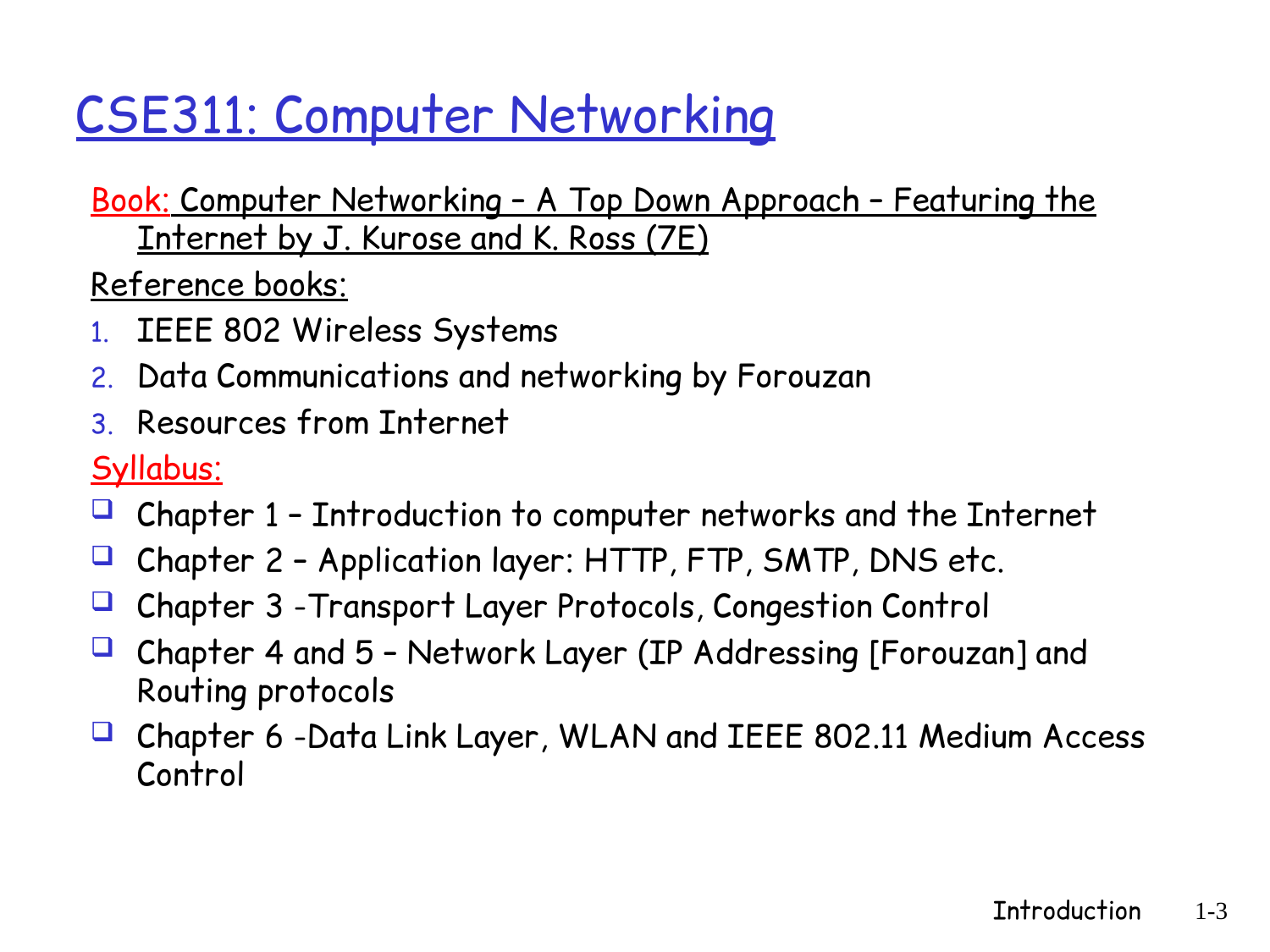

CSE311: Computer Networking
Book: Computer Networking – A Top Down Approach – Featuring the Internet by J. Kurose and K. Ross (7E)
Reference books:
IEEE 802 Wireless Systems
Data Communications and networking by Forouzan
Resources from Internet
Syllabus:
Chapter 1 – Introduction to computer networks and the Internet
Chapter 2 – Application layer: HTTP, FTP, SMTP, DNS etc.
Chapter 3 -Transport Layer Protocols, Congestion Control
Chapter 4 and 5 – Network Layer (IP Addressing [Forouzan] and Routing protocols
Chapter 6 -Data Link Layer, WLAN and IEEE 802.11 Medium Access Control
 Introduction
1-3